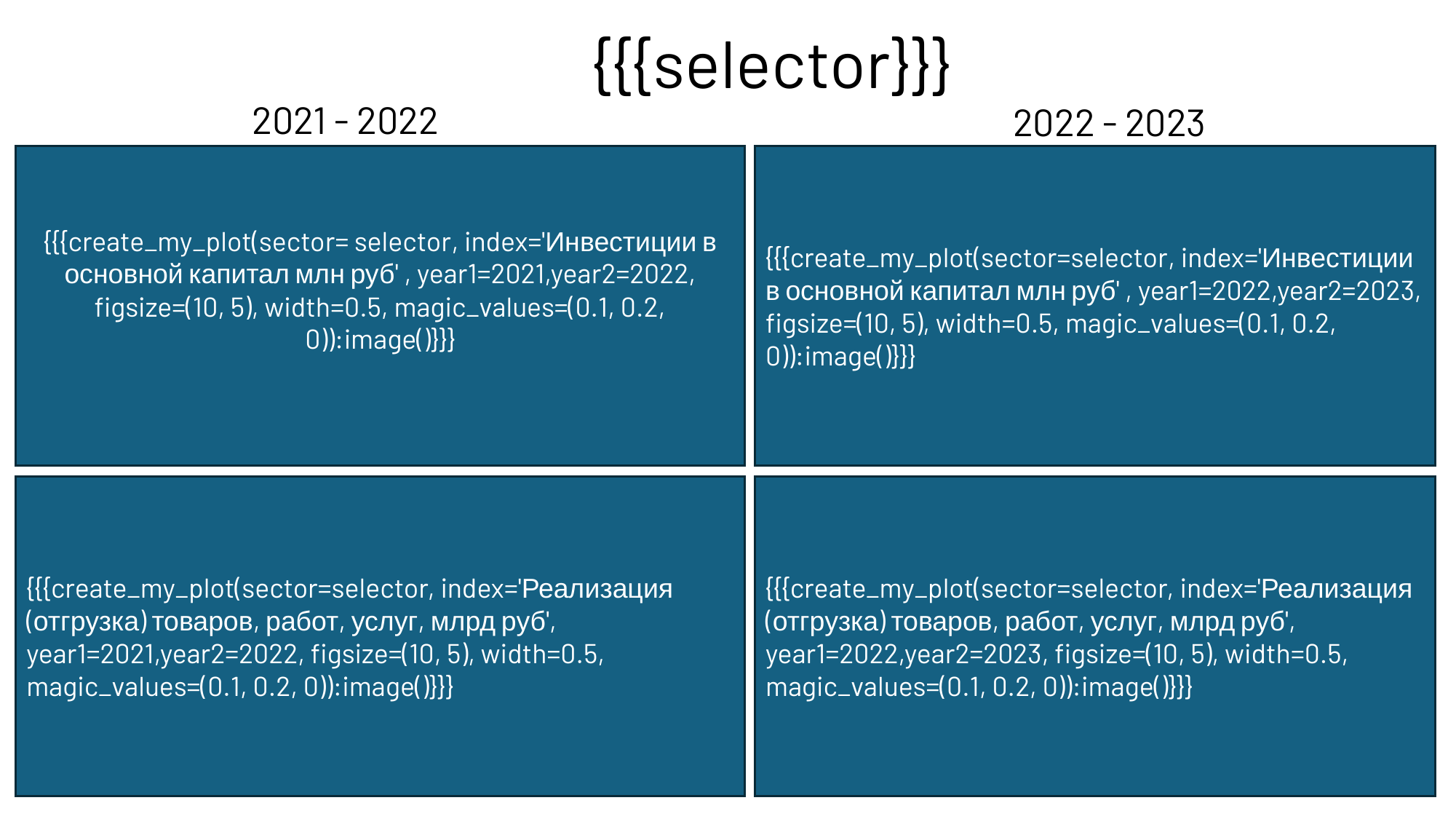

# {{{selector}}}
2021 - 2022
2022 - 2023
{{{create_my_plot(sector= selector, index='Инвестиции в основной капитал млн руб' , year1=2021,year2=2022, figsize=(10, 5), width=0.5, magic_values=(0.1, 0.2, 0)):image()}}}

{{{create_my_plot(sector=selector, index='Инвестиции в основной капитал млн руб' , year1=2022,year2=2023, figsize=(10, 5), width=0.5, magic_values=(0.1, 0.2, 0)):image()}}}
{{{create_my_plot(sector=selector, index='Реализация (отгрузка) товаров, работ, услуг, млрд руб', year1=2021,year2=2022, figsize=(10, 5), width=0.5, magic_values=(0.1, 0.2, 0)):image()}}}
{{{create_my_plot(sector=selector, index='Реализация (отгрузка) товаров, работ, услуг, млрд руб', year1=2022,year2=2023, figsize=(10, 5), width=0.5, magic_values=(0.1, 0.2, 0)):image()}}}